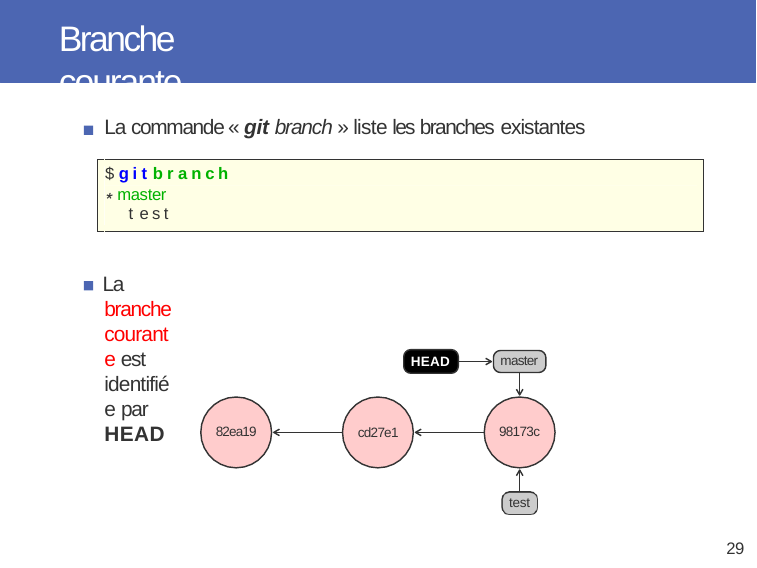

# Branche courante
La commande « git branch » liste les branches existantes
$ g i t b r a n c h
∗ master  t e s t

La branche courante est identifiée par HEAD

master

HEAD

82ea19
98173c
cd27e1

test

29